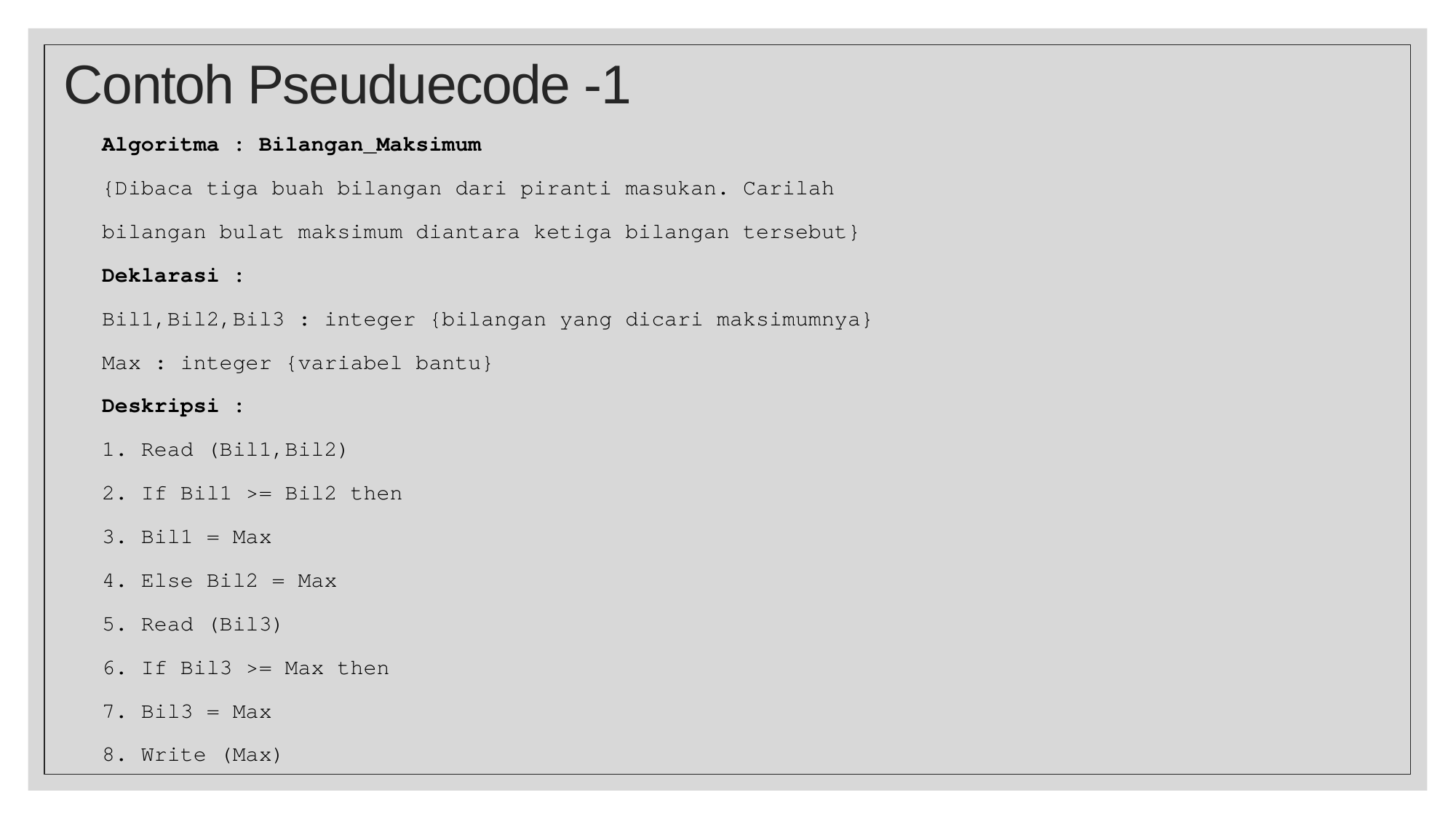

# Contoh Pseuduecode -1
Algoritma : Bilangan_Maksimum
{Dibaca tiga buah bilangan dari piranti masukan. Carilah
bilangan bulat maksimum diantara ketiga bilangan tersebut}
Deklarasi :
Bil1,Bil2,Bil3 : integer {bilangan yang dicari maksimumnya}
Max : integer {variabel bantu}
Deskripsi :
1. Read (Bil1,Bil2)
2. If Bil1 >= Bil2 then
3. Bil1 = Max
4. Else Bil2 = Max
5. Read (Bil3)
6. If Bil3 >= Max then
7. Bil3 = Max
8. Write (Max)